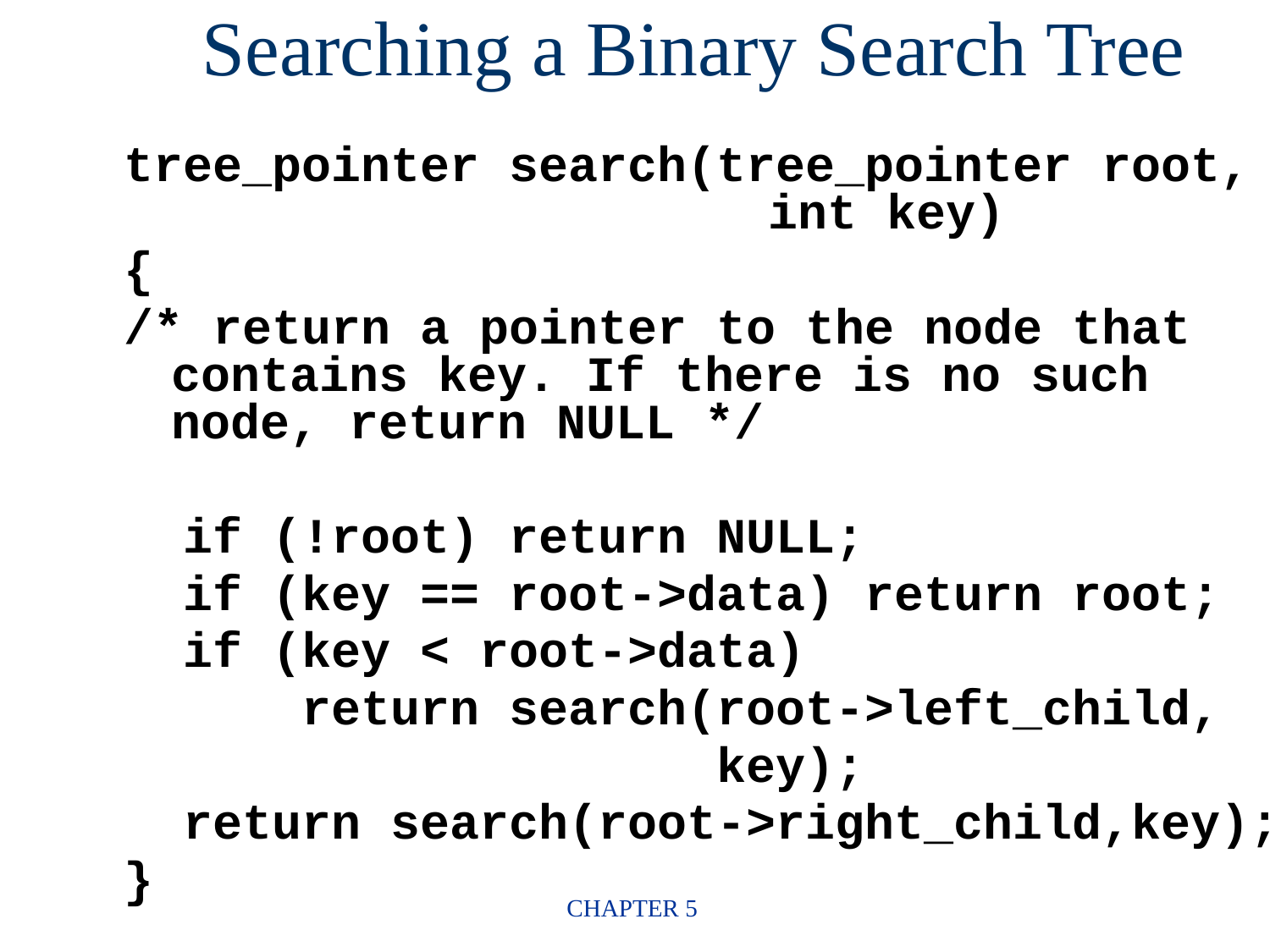

Searching a Binary Search Tree
tree_pointer search(tree_pointer root,
				   int key)
{
/* return a pointer to the node that contains key. If there is no such
node, return NULL */

  if (!root) return NULL;
  if (key == root->data) return root;
  if (key < root->data)
      return search(root->left_child,
                    key);
  return search(root->right_child,key);
}
CHAPTER 5
61